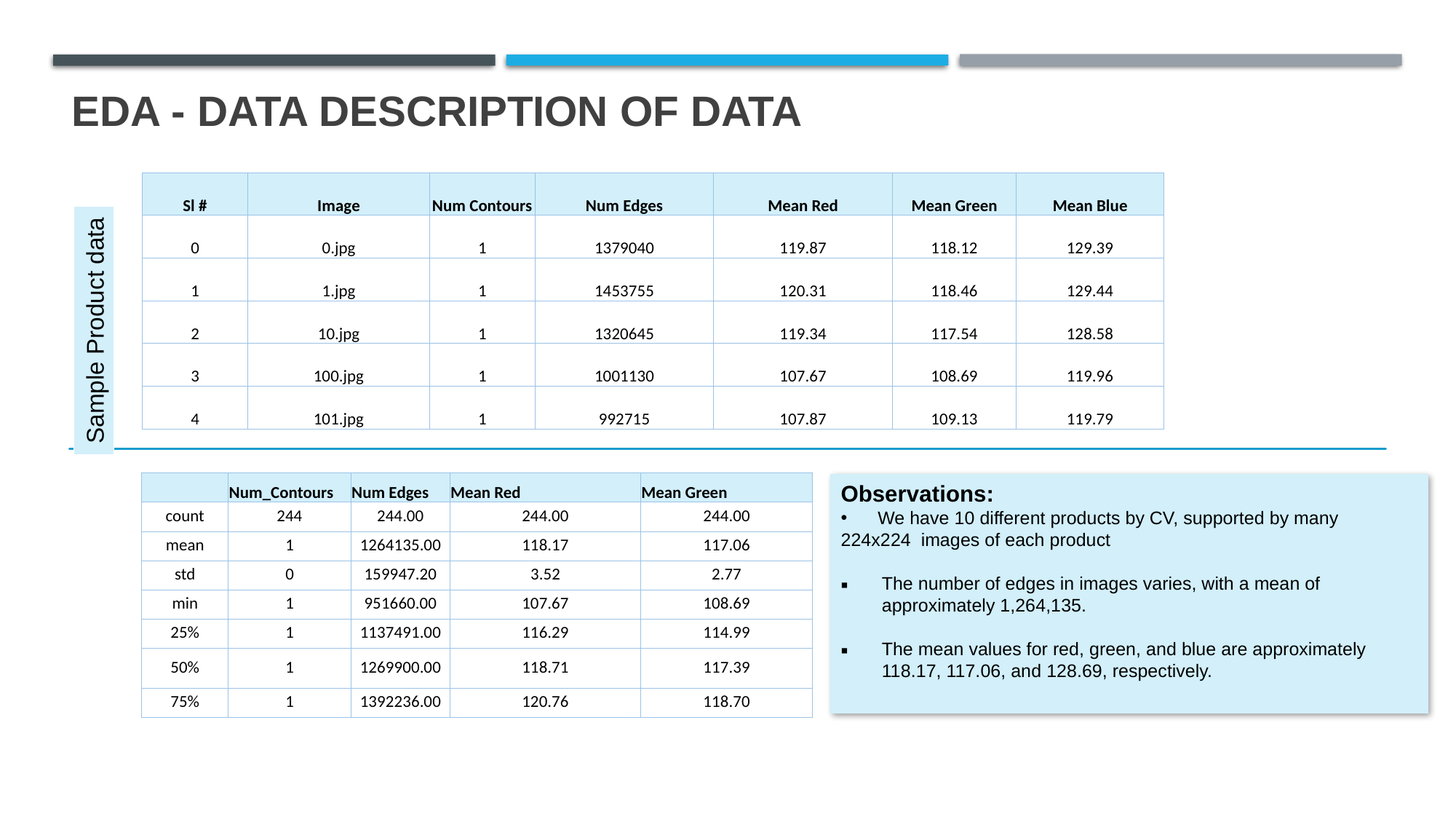

# EDA - Data description of data
| Sl # | Image | Num Contours | Num Edges | Mean Red | Mean Green | Mean Blue |
| --- | --- | --- | --- | --- | --- | --- |
| 0 | 0.jpg | 1 | 1379040 | 119.87 | 118.12 | 129.39 |
| 1 | 1.jpg | 1 | 1453755 | 120.31 | 118.46 | 129.44 |
| 2 | 10.jpg | 1 | 1320645 | 119.34 | 117.54 | 128.58 |
| 3 | 100.jpg | 1 | 1001130 | 107.67 | 108.69 | 119.96 |
| 4 | 101.jpg | 1 | 992715 | 107.87 | 109.13 | 119.79 |
Sample Product data
|  | Num\_Contours | Num Edges | Mean Red | Mean Green |
| --- | --- | --- | --- | --- |
| count | 244 | 244.00 | 244.00 | 244.00 |
| mean | 1 | 1264135.00 | 118.17 | 117.06 |
| std | 0 | 159947.20 | 3.52 | 2.77 |
| min | 1 | 951660.00 | 107.67 | 108.69 |
| 25% | 1 | 1137491.00 | 116.29 | 114.99 |
| 50% | 1 | 1269900.00 | 118.71 | 117.39 |
| 75% | 1 | 1392236.00 | 120.76 | 118.70 |
Observations:
      We have 10 different products by CV, supported by many    224x224  images of each product

The number of edges in images varies, with a mean of approximately 1,264,135.

The mean values for red, green, and blue are approximately 118.17, 117.06, and 128.69, respectively.